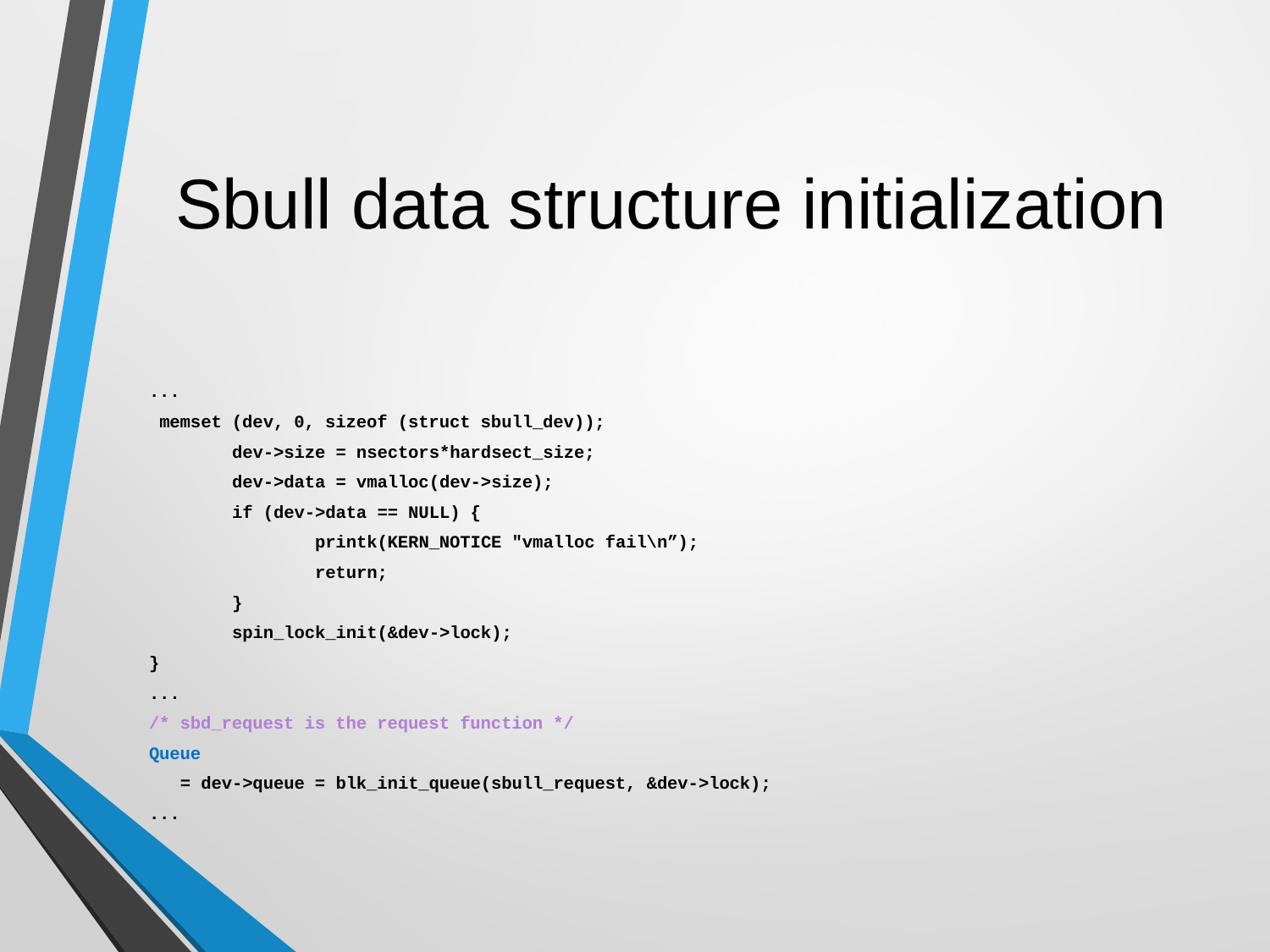

# Sbull data structure initialization
...
 memset (dev, 0, sizeof (struct sbull_dev));
        dev->size = nsectors*hardsect_size;
        dev->data = vmalloc(dev->size);
        if (dev->data == NULL) {
                printk(KERN_NOTICE "vmalloc fail\n”);
                return;
        }
        spin_lock_init(&dev->lock);
}
...
/* sbd_request is the request function */
Queue
   = dev->queue = blk_init_queue(sbull_request, &dev->lock);
...